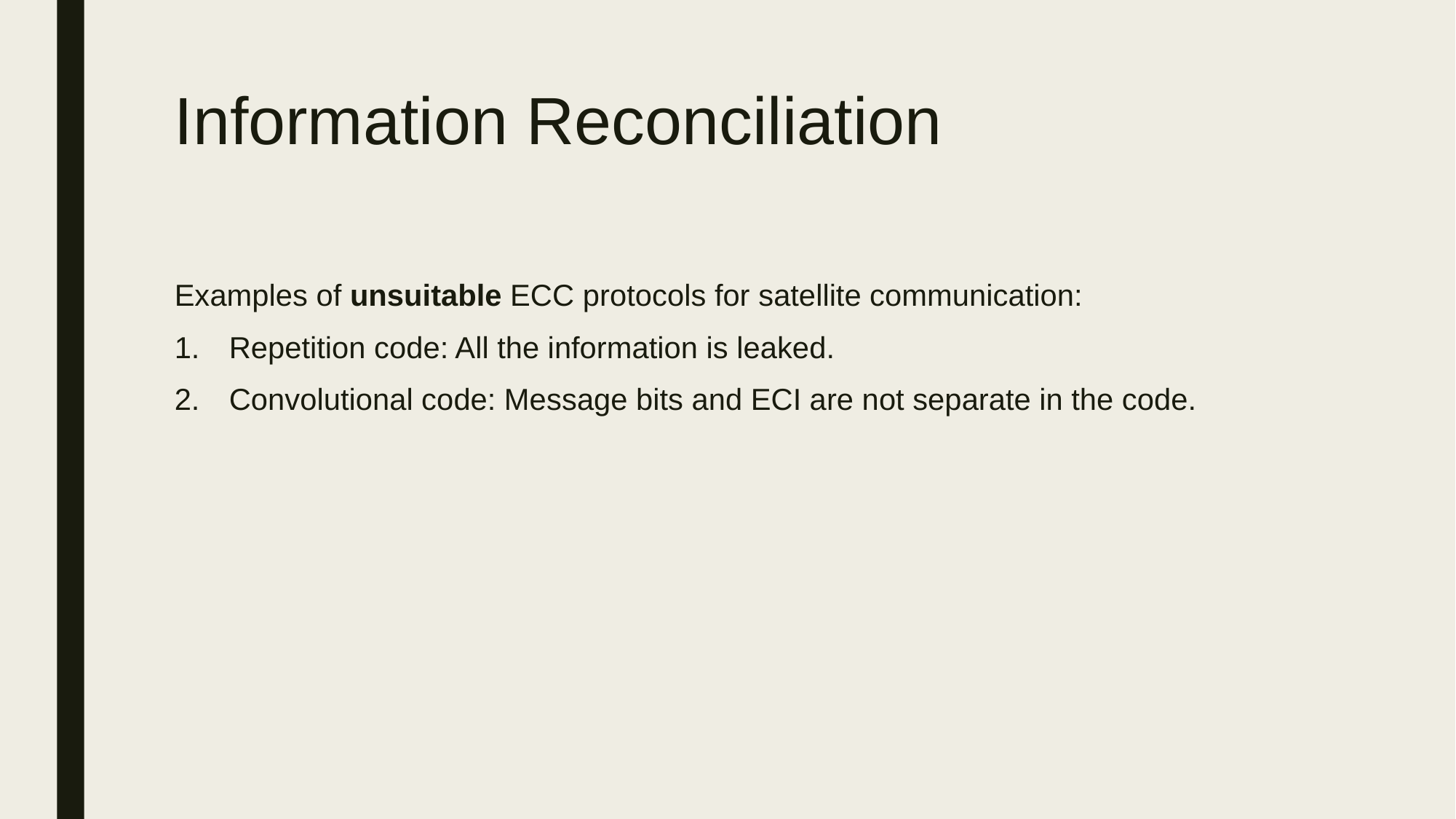

Information Reconciliation
Examples of unsuitable ECC protocols for satellite communication:
Repetition code: All the information is leaked.
Convolutional code: Message bits and ECI are not separate in the code.